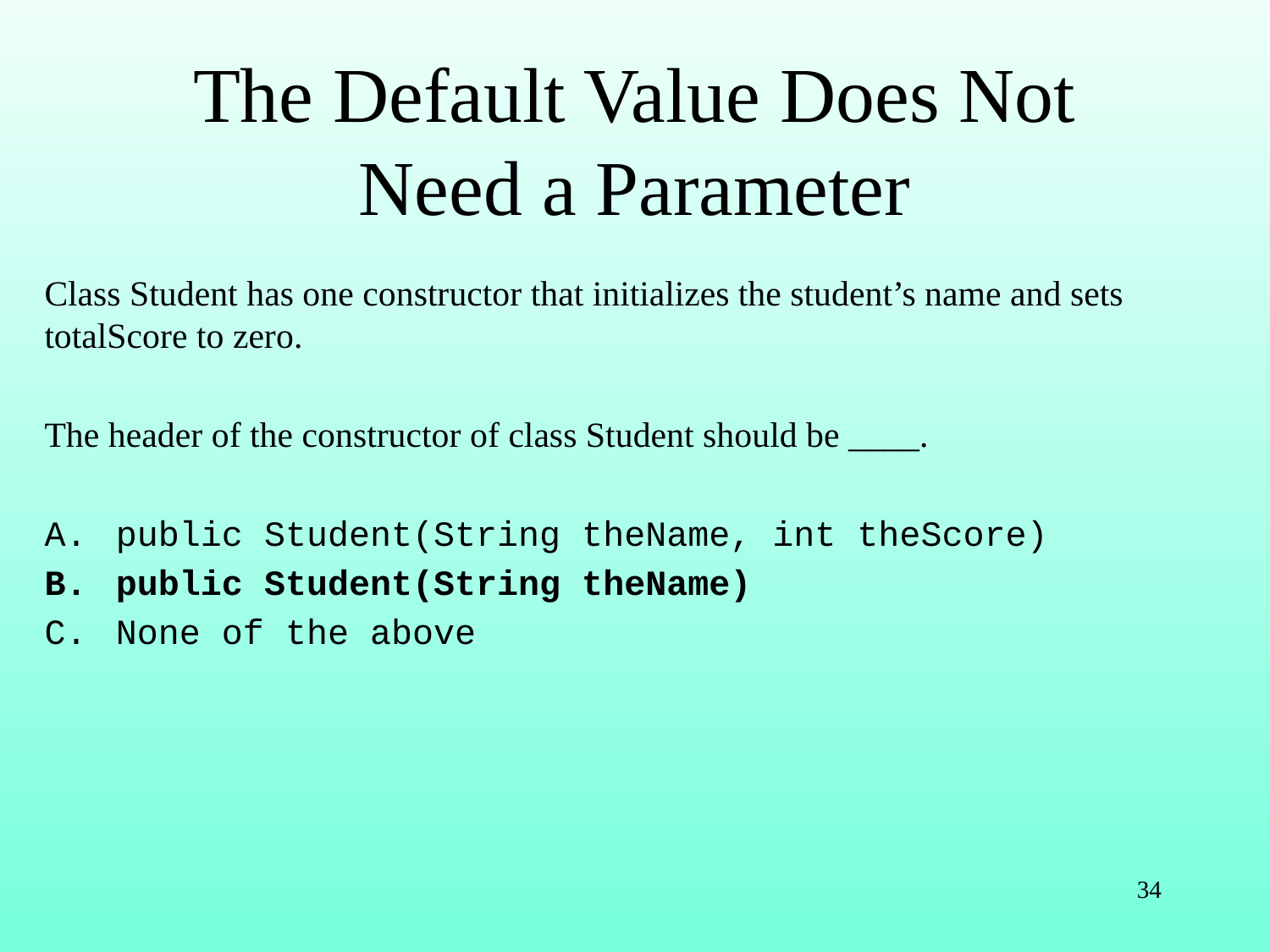

# The Default Value Does Not Need a Parameter
Class Student has one constructor that initializes the student’s name and sets totalScore to zero.

The header of the constructor of class Student should be ____.

public Student(String theName, int theScore)
public Student(String theName)
None of the above
34